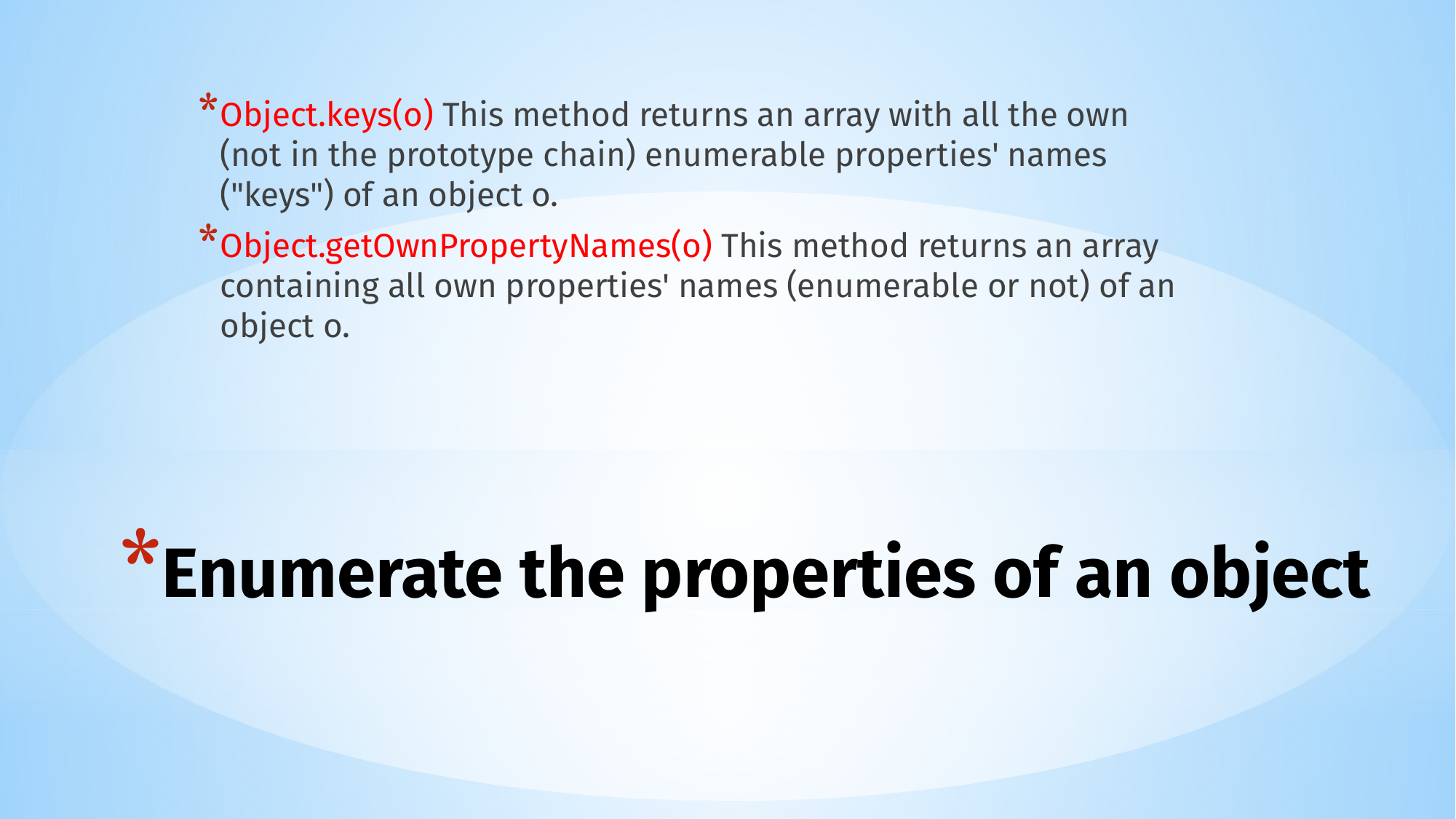

Object.keys(o) This method returns an array with all the own (not in the prototype chain) enumerable properties' names ("keys") of an object o.
Object.getOwnPropertyNames(o) This method returns an array containing all own properties' names (enumerable or not) of an object o.
# Enumerate the properties of an object